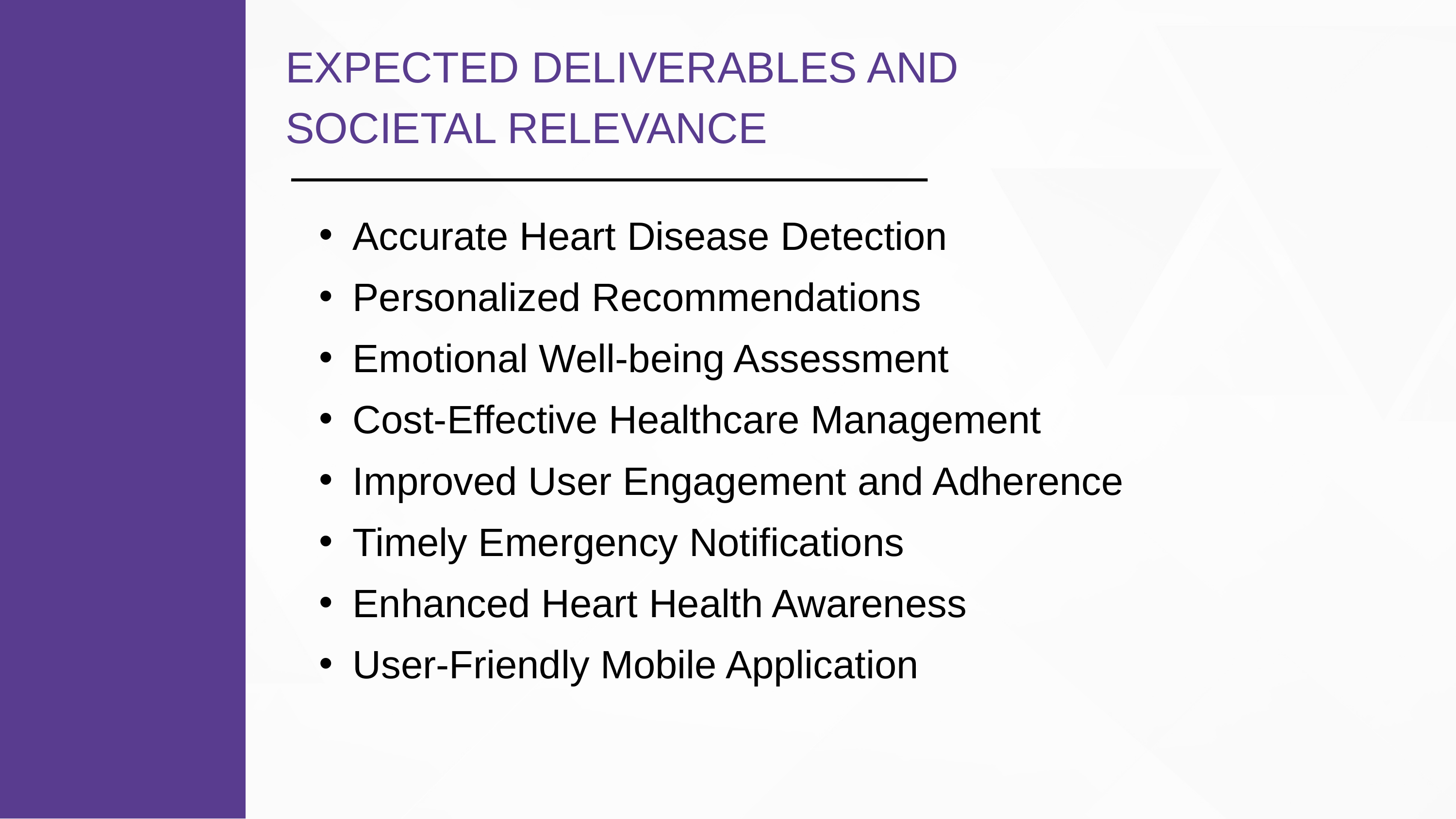

EXPECTED DELIVERABLES AND
SOCIETAL RELEVANCE

Accurate Heart Disease Detection
Personalized Recommendations
Emotional Well-being Assessment
Cost-Effective Healthcare Management
Improved User Engagement and Adherence
Timely Emergency Notifications
Enhanced Heart Health Awareness
User-Friendly Mobile Application